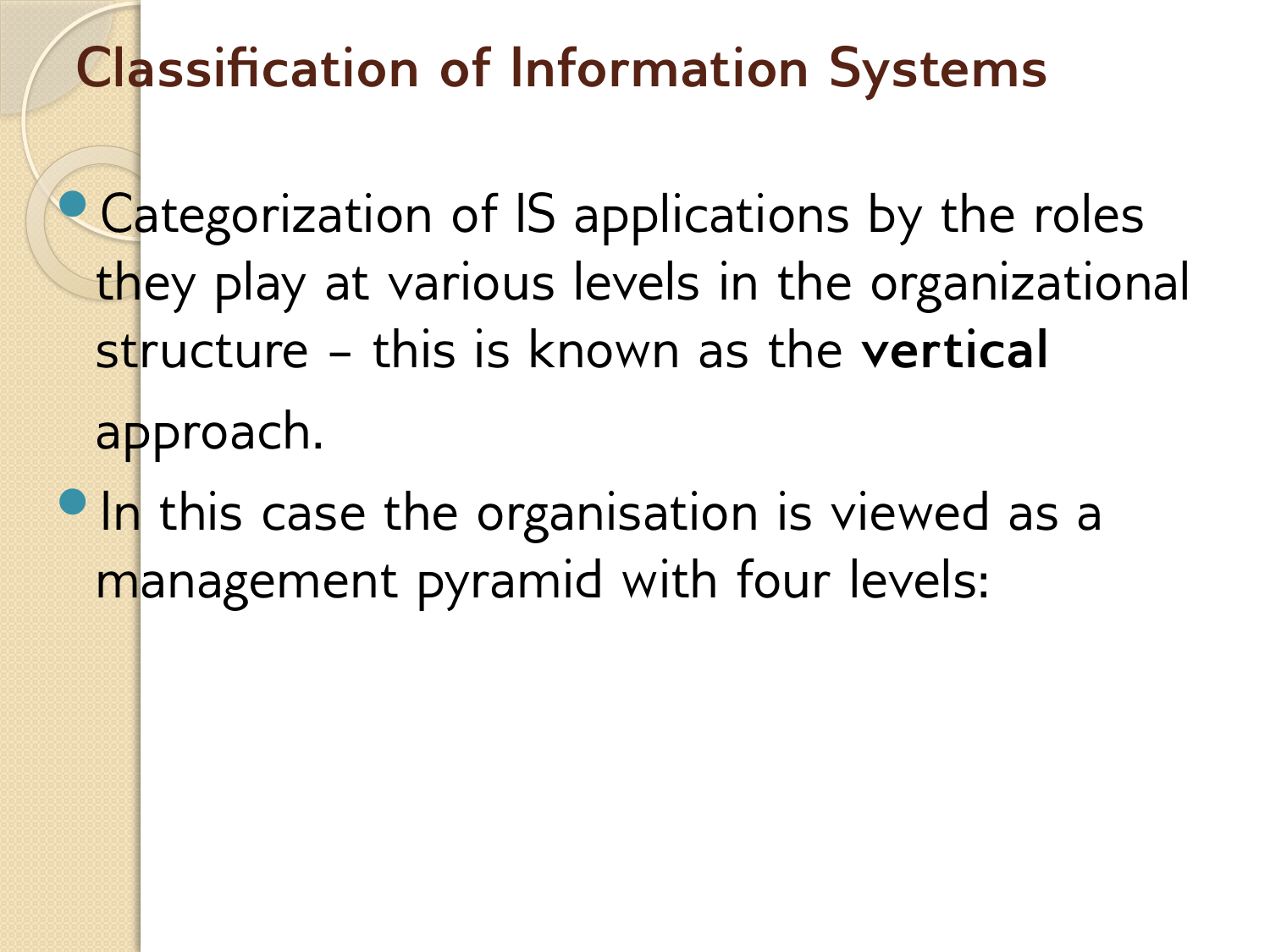

# Classification of Information Systems
Categorization of IS applications by the roles they play at various levels in the organizational structure – this is known as the vertical approach.
In this case the organisation is viewed as a management pyramid with four levels: